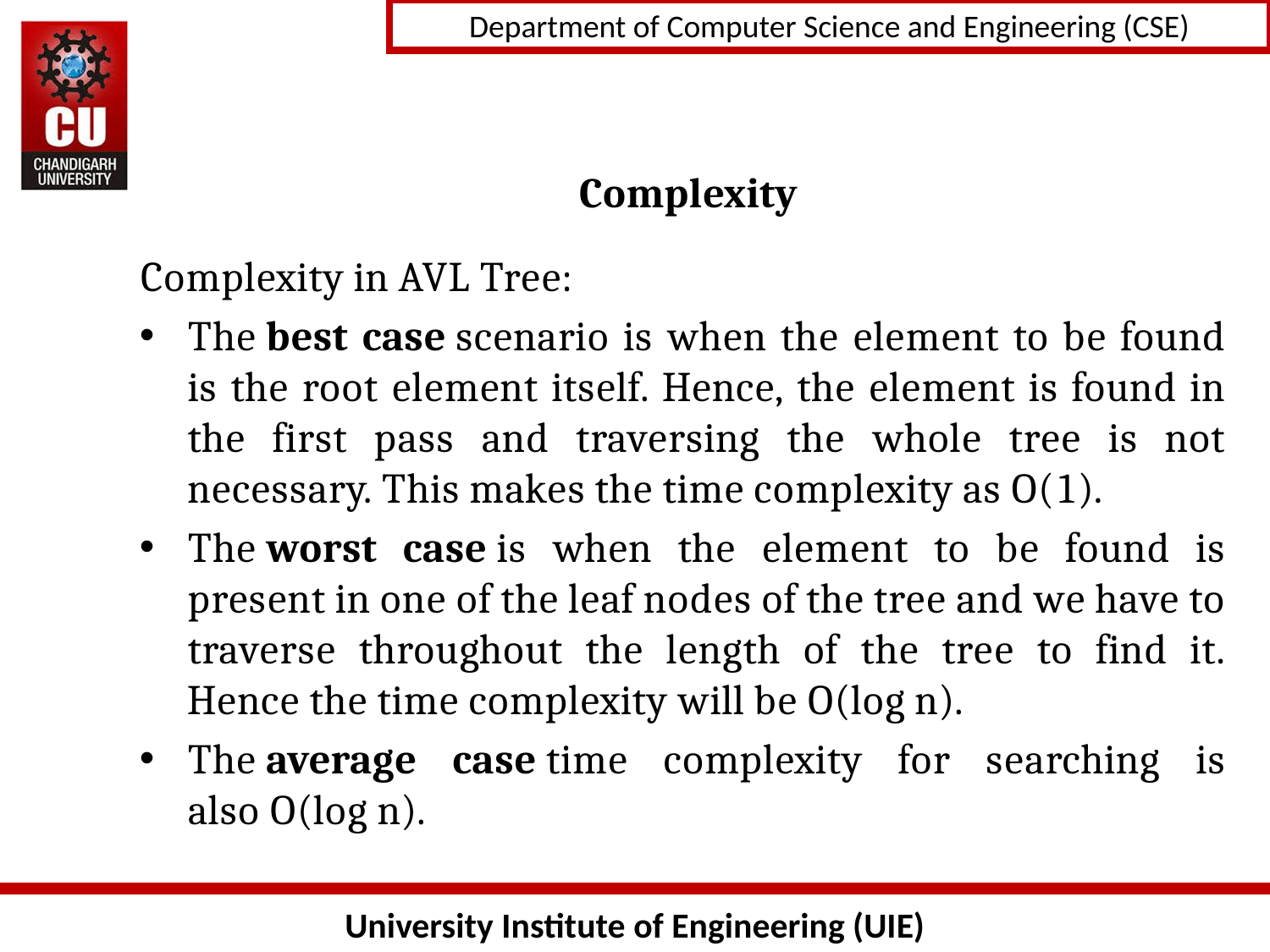

# Complexity
Complexity in AVL Tree:
The best case scenario is when the element to be found is the root element itself. Hence, the element is found in the first pass and traversing the whole tree is not necessary. This makes the time complexity as O(1).
The worst case is when the element to be found is present in one of the leaf nodes of the tree and we have to traverse throughout the length of the tree to find it. Hence the time complexity will be O(log n).
The average case time complexity for searching is also O(log n).